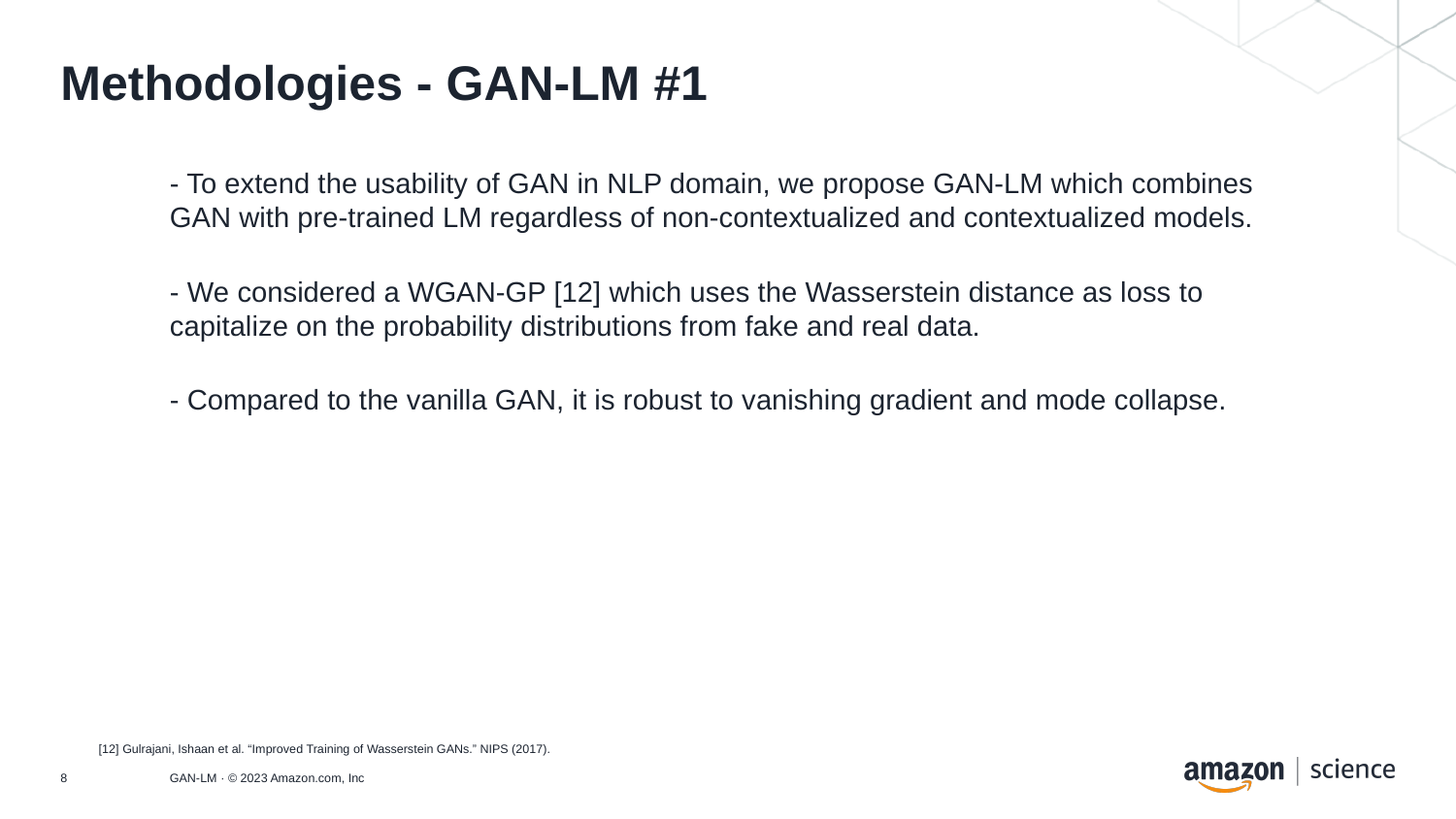

# Methodologies - GAN-LM #1
- To extend the usability of GAN in NLP domain, we propose GAN-LM which combines GAN with pre-trained LM regardless of non-contextualized and contextualized models.
- We considered a WGAN-GP [12] which uses the Wasserstein distance as loss to capitalize on the probability distributions from fake and real data.
- Compared to the vanilla GAN, it is robust to vanishing gradient and mode collapse.

[12] Gulrajani, Ishaan et al. “Improved Training of Wasserstein GANs.” NIPS (2017).
8
GAN-LM · © 2023 Amazon.com, Inc